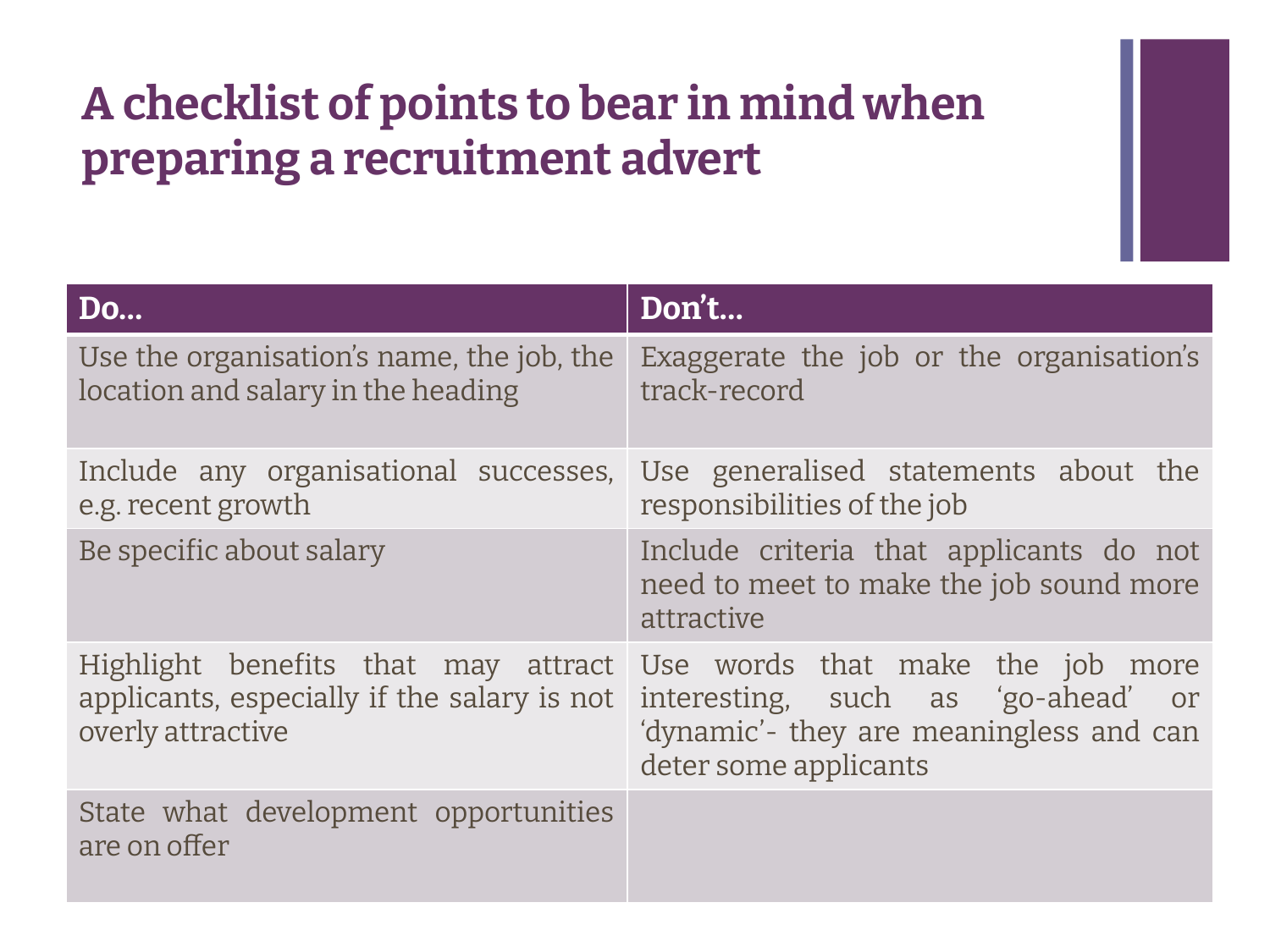

# A checklist of points to bear in mind when preparing a recruitment advert
| Do… | Don’t… |
| --- | --- |
| Use the organisation’s name, the job, the location and salary in the heading | Exaggerate the job or the organisation’s track-record |
| Include any organisational successes, e.g. recent growth | Use generalised statements about the responsibilities of the job |
| Be specific about salary | Include criteria that applicants do not need to meet to make the job sound more attractive |
| Highlight benefits that may attract applicants, especially if the salary is not overly attractive | Use words that make the job more interesting, such as ‘go-ahead’ or ‘dynamic’- they are meaningless and can deter some applicants |
| State what development opportunities are on offer |  |